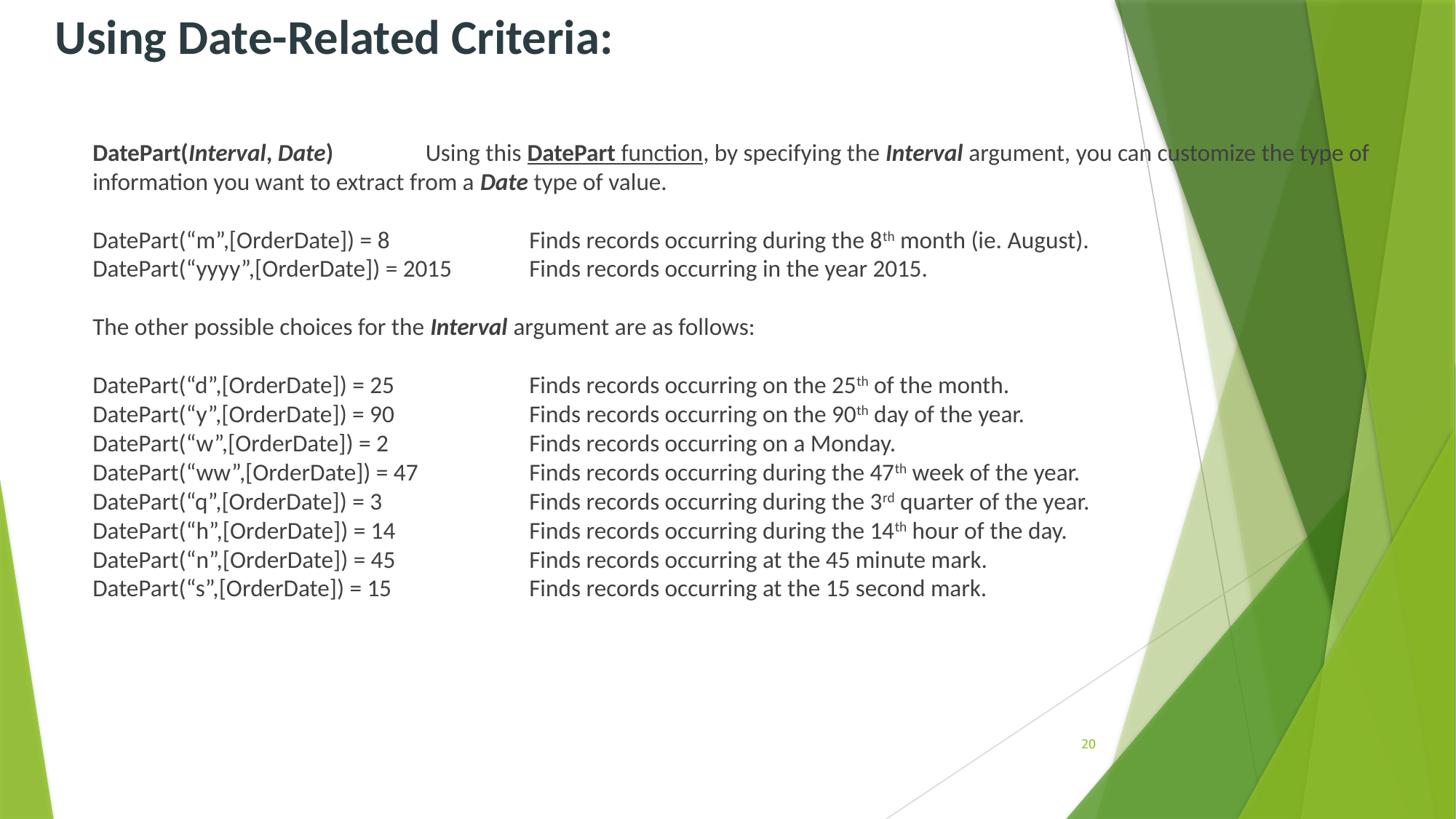

# Using Date-Related Criteria:
DatePart(Interval, Date)	 Using this DatePart function, by specifying the Interval argument, you can customize the type of information you want to extract from a Date type of value.
DatePart(“m”,[OrderDate]) = 8	  	Finds records occurring during the 8th month (ie. August).
DatePart(“yyyy”,[OrderDate]) = 2015 	Finds records occurring in the year 2015.
The other possible choices for the Interval argument are as follows:
DatePart(“d”,[OrderDate]) = 25	  	Finds records occurring on the 25th of the month.
DatePart(“y”,[OrderDate]) = 90	  	Finds records occurring on the 90th day of the year.
DatePart(“w”,[OrderDate]) = 2	  	Finds records occurring on a Monday.
DatePart(“ww”,[OrderDate]) = 47  	Finds records occurring during the 47th week of the year.
DatePart(“q”,[OrderDate]) = 3	  	Finds records occurring during the 3rd quarter of the year.
DatePart(“h”,[OrderDate]) = 14	  	Finds records occurring during the 14th hour of the day.
DatePart(“n”,[OrderDate]) = 45	  	Finds records occurring at the 45 minute mark.
DatePart(“s”,[OrderDate]) = 15	  	Finds records occurring at the 15 second mark.

20